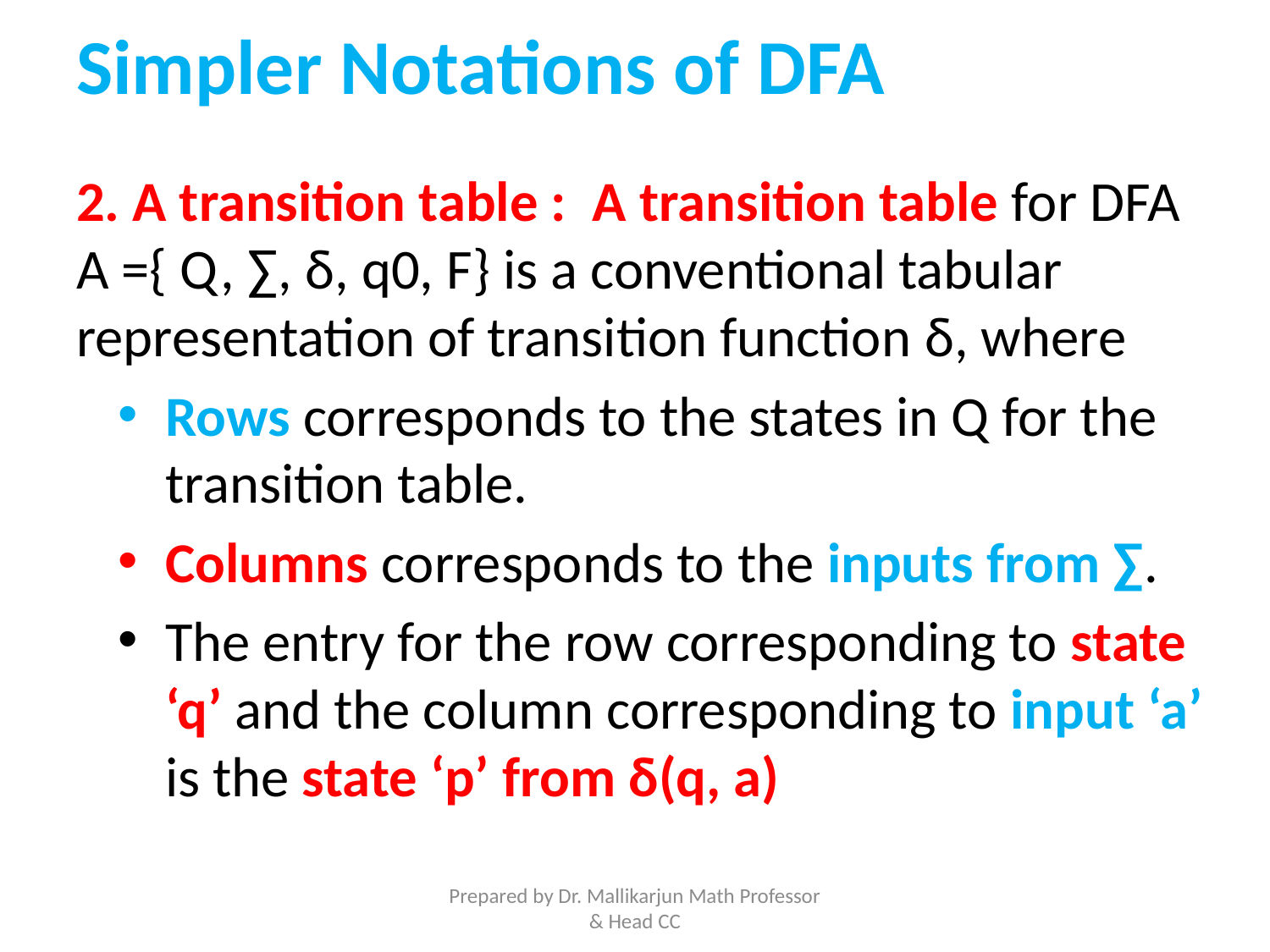

# Simpler Notations of DFA
2. A transition table :  A transition table for DFA A ={ Q, ∑, δ, q0, F} is a conventional tabular representation of transition function δ, where
Rows corresponds to the states in Q for the transition table.
Columns corresponds to the inputs from ∑.
The entry for the row corresponding to state ‘q’ and the column corresponding to input ‘a’ is the state ‘p’ from δ(q, a)

Prepared by Dr. Mallikarjun Math Professor & Head CC